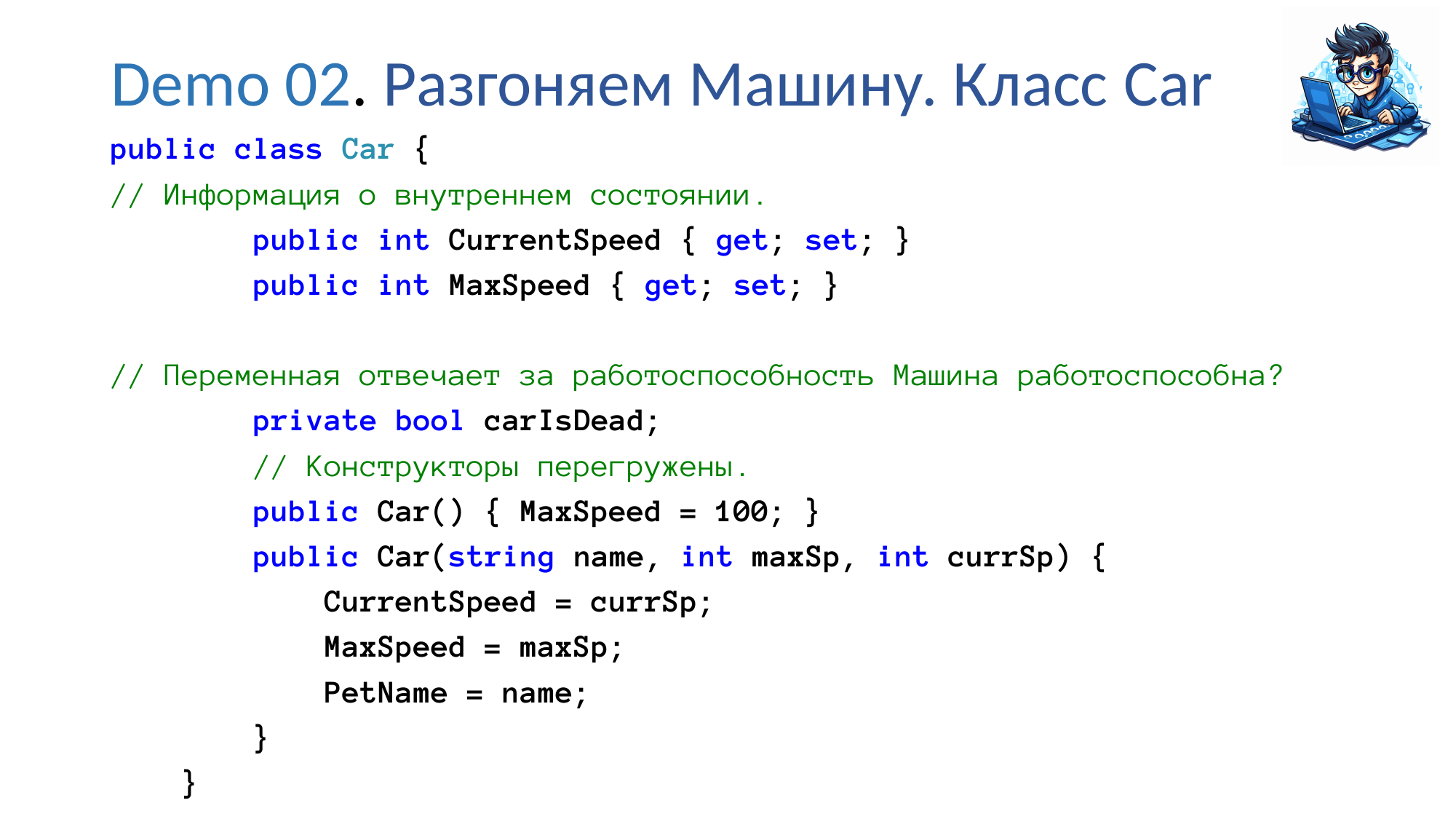

# Demo 02. Разгоняем Машину. Класс Car
public class Car {
// Информация о внутреннем состоянии.
        public int CurrentSpeed { get; set; }
        public int MaxSpeed { get; set; }

// Переменная отвечает за работоспособность Машина работоспособна?
        private bool carIsDead;
        // Конструкторы перегружены.
        public Car() { MaxSpeed = 100; }
        public Car(string name, int maxSp, int currSp) {
            CurrentSpeed = currSp;
            MaxSpeed = maxSp;
            PetName = name;
        }
    }